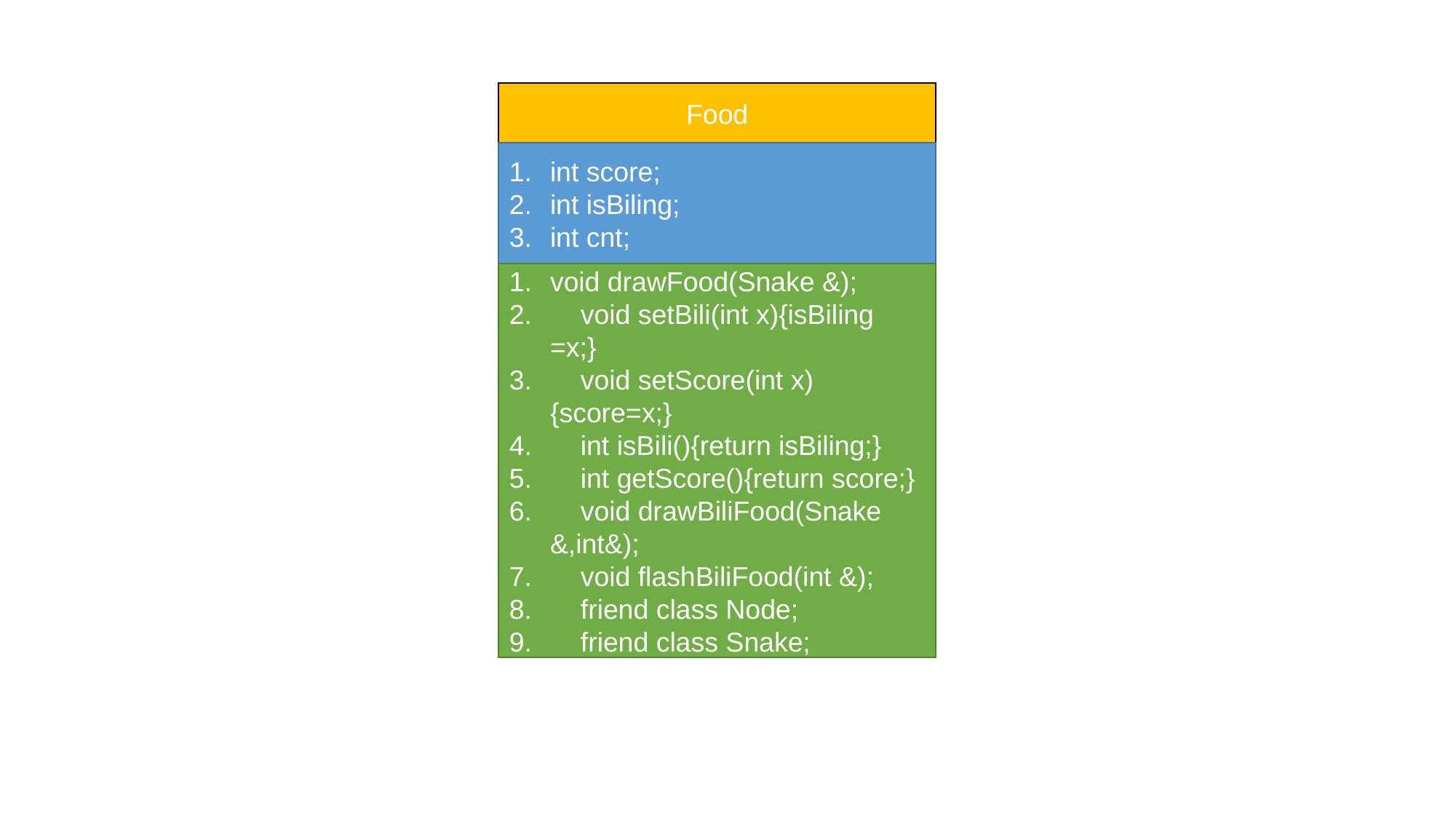

Food
int score;
int isBiling;
int cnt;
void drawFood(Snake &);
    void setBili(int x){isBiling =x;}
    void setScore(int x){score=x;}
    int isBili(){return isBiling;}
    int getScore(){return score;}
    void drawBiliFood(Snake &,int&);
    void flashBiliFood(int &);
    friend class Node;
    friend class Snake;